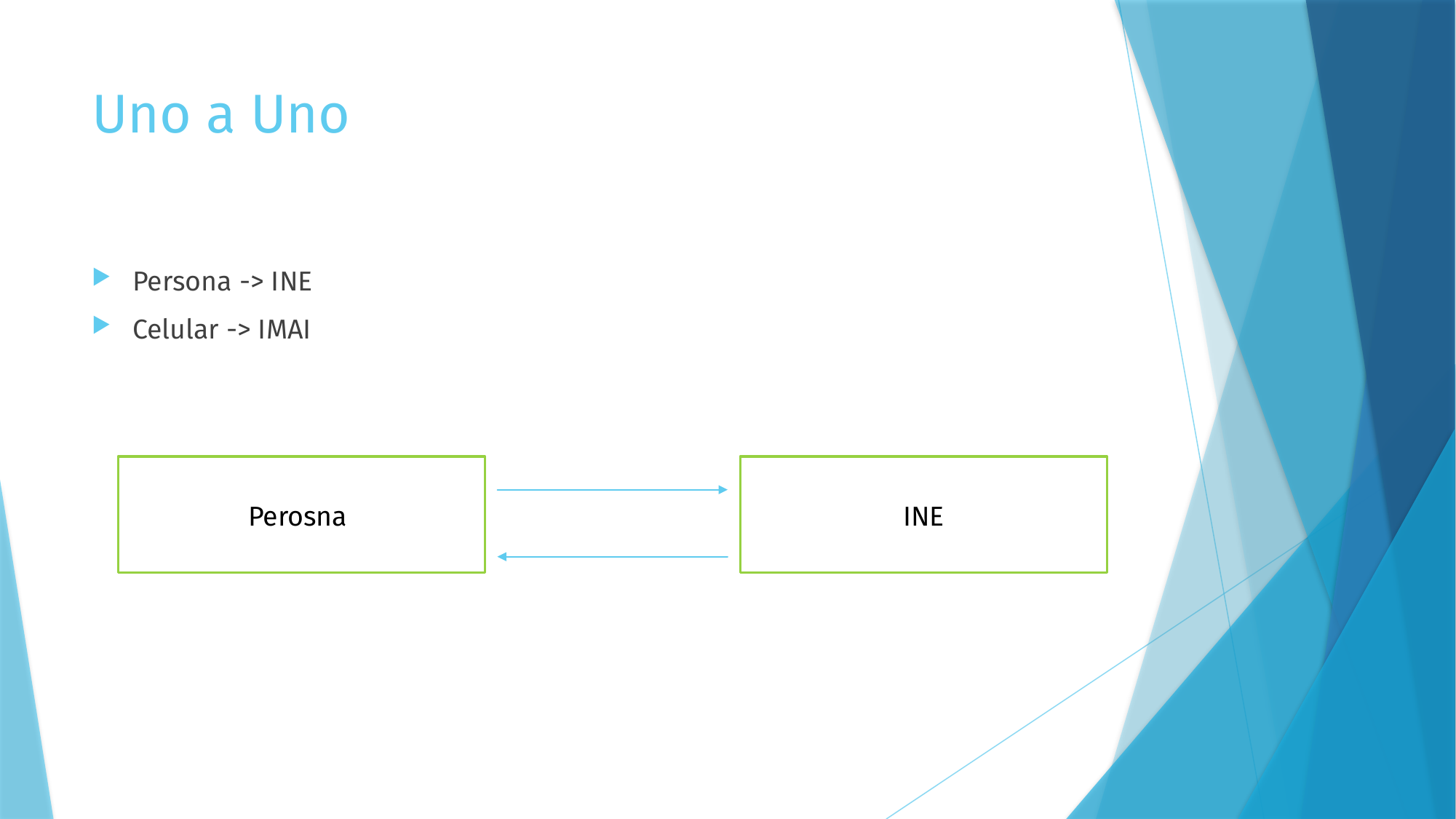

# Uno a Uno
Persona -> INE
Celular -> IMAI

Perosna
INE